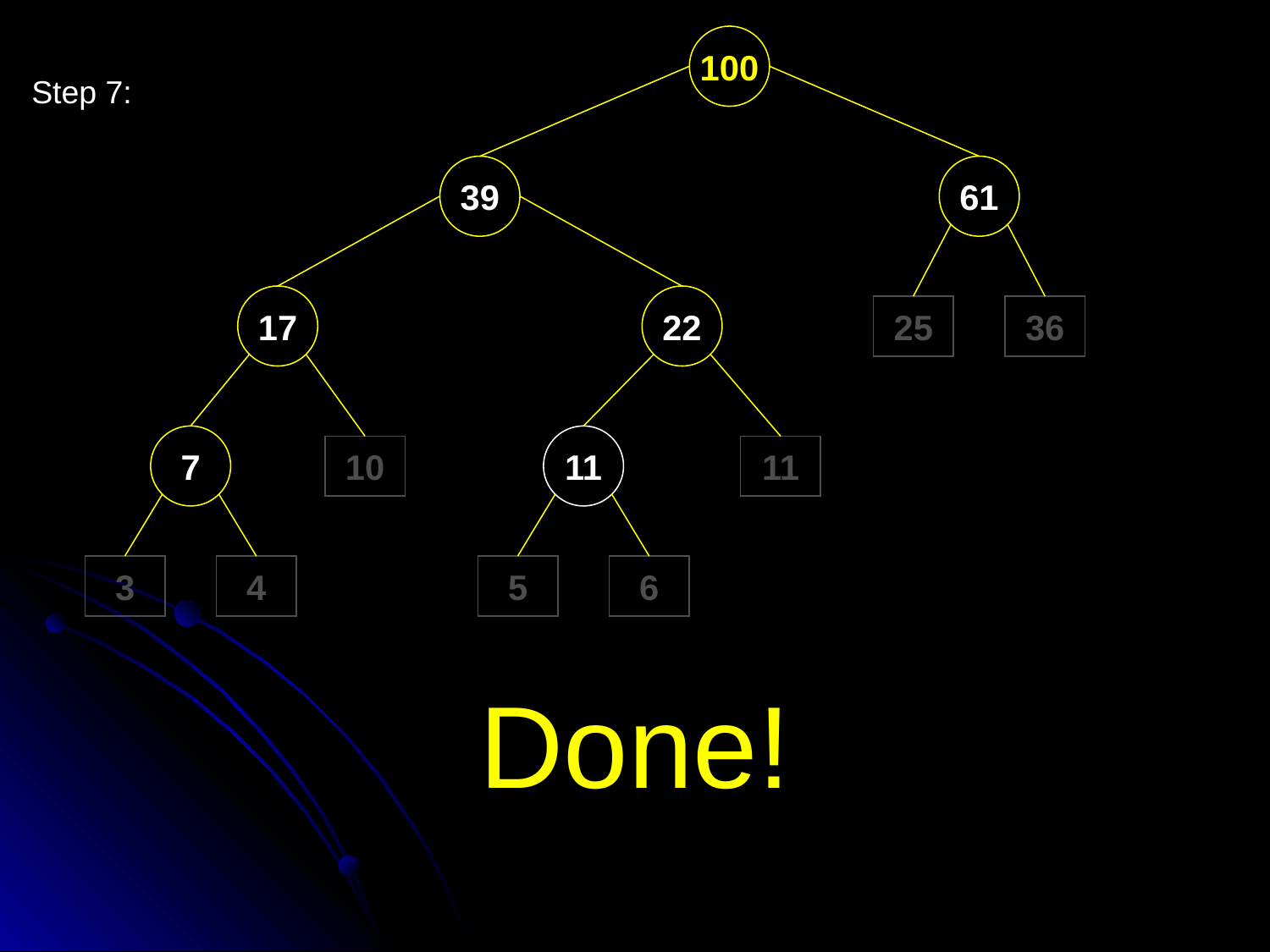

100
Step 7:
39
61
17
22
25
36
7
11
10
11
3
4
5
6
Done!